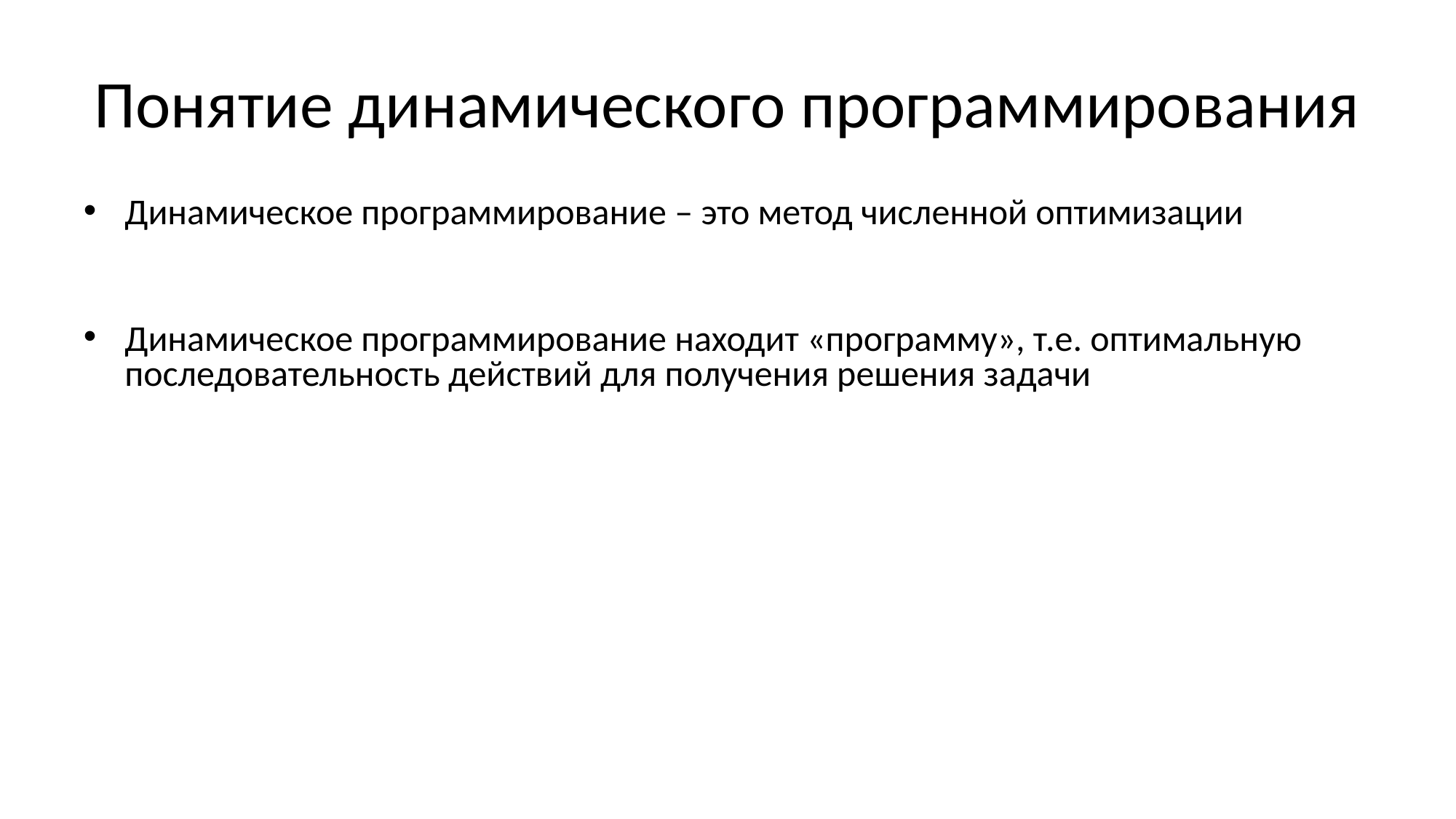

# Понятие динамического программирования
Динамическое программирование – это метод численной оптимизации

Динамическое программирование находит «программу», т.е. оптимальную последовательность действий для получения решения задачи